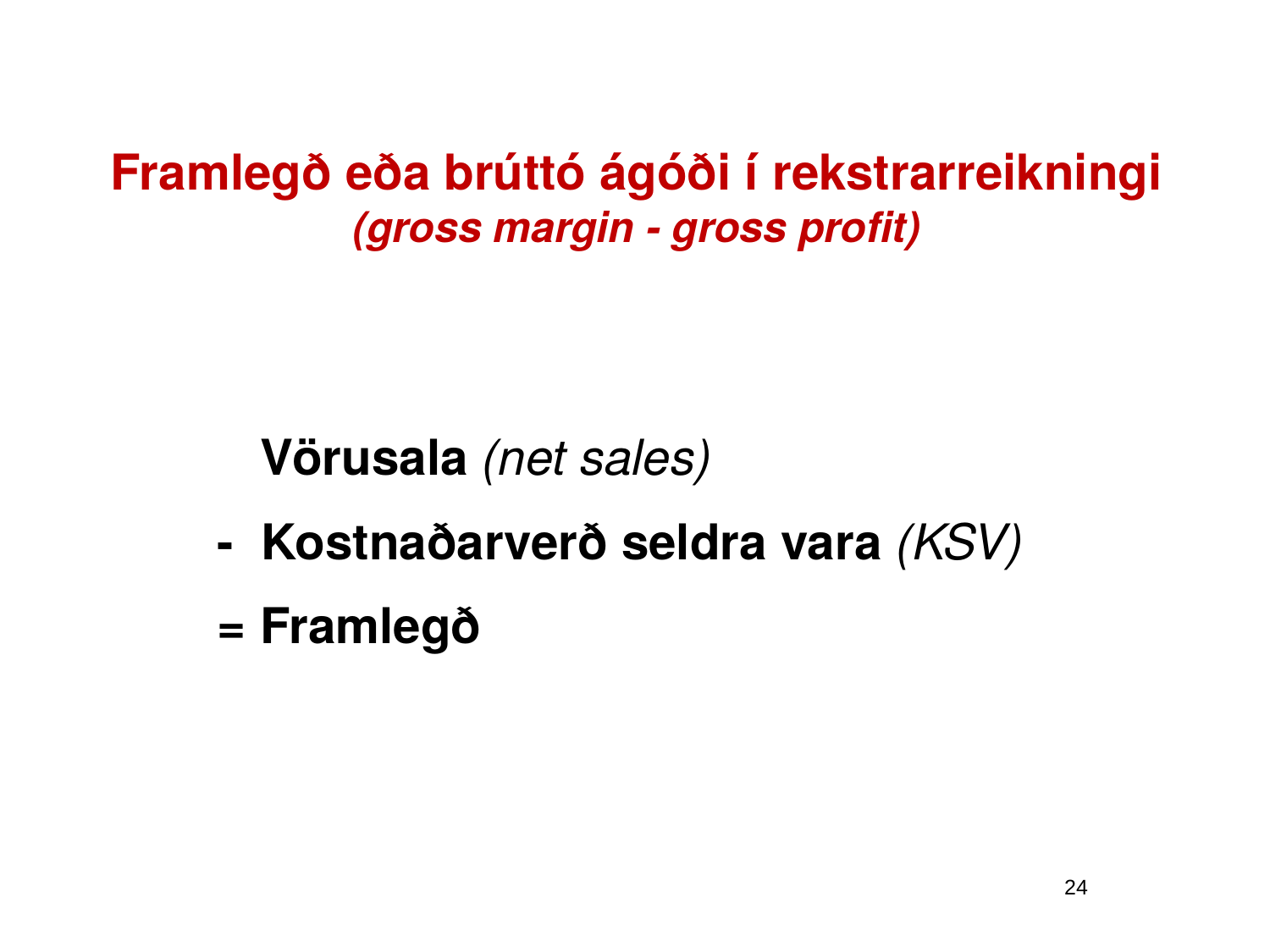

# Framlegð eða brúttó ágóði í rekstrarreikningi (gross margin - gross profit)

   Vörusala (net sales)
-  Kostnaðarverð seldra vara (KSV)
= Framlegð
24